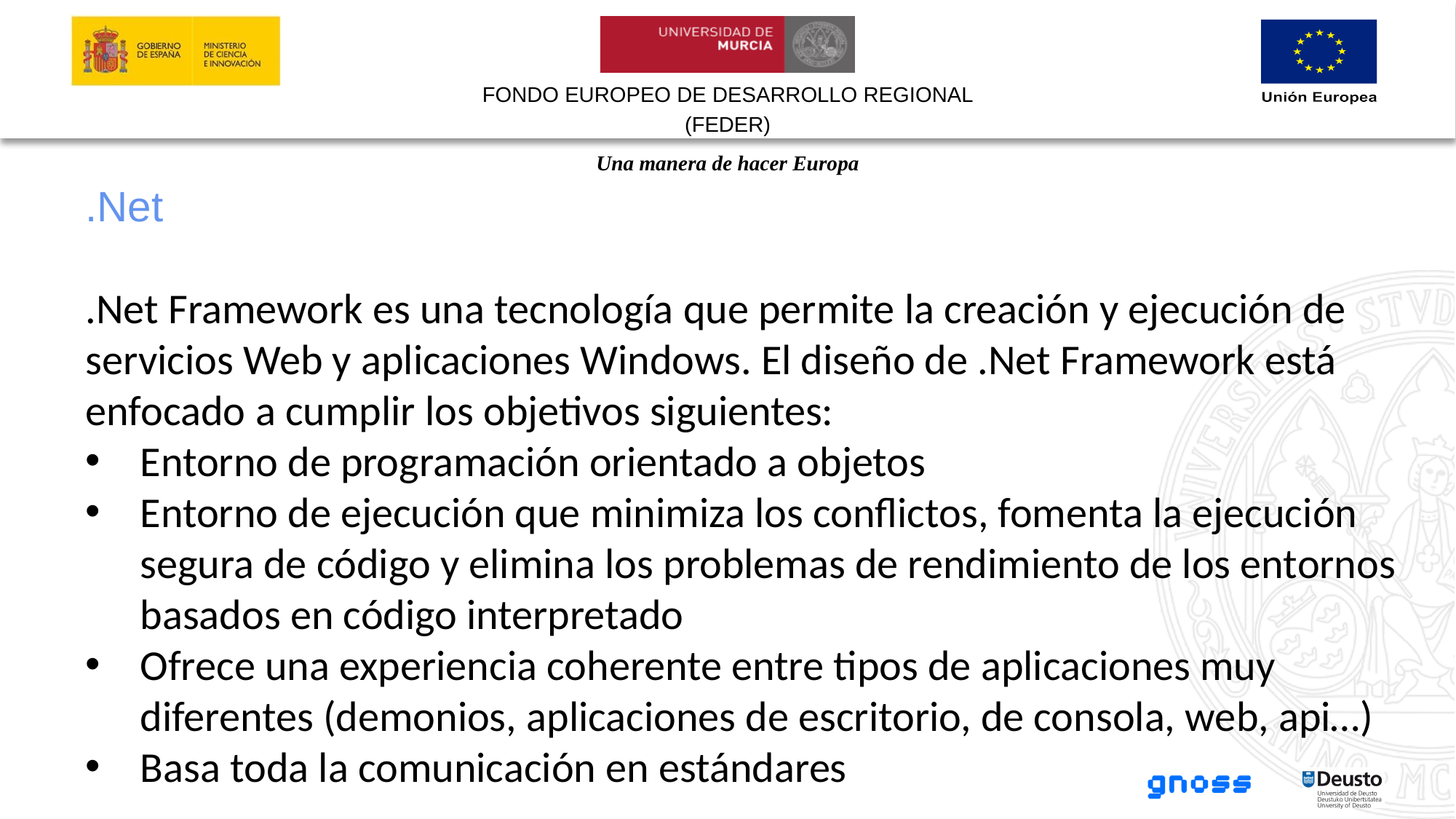

.Net

.Net Framework es una tecnología que permite la creación y ejecución de servicios Web y aplicaciones Windows. El diseño de .Net Framework está enfocado a cumplir los objetivos siguientes:
Entorno de programación orientado a objetos
Entorno de ejecución que minimiza los conflictos, fomenta la ejecución segura de código y elimina los problemas de rendimiento de los entornos basados en código interpretado
Ofrece una experiencia coherente entre tipos de aplicaciones muy diferentes (demonios, aplicaciones de escritorio, de consola, web, api…)
Basa toda la comunicación en estándares